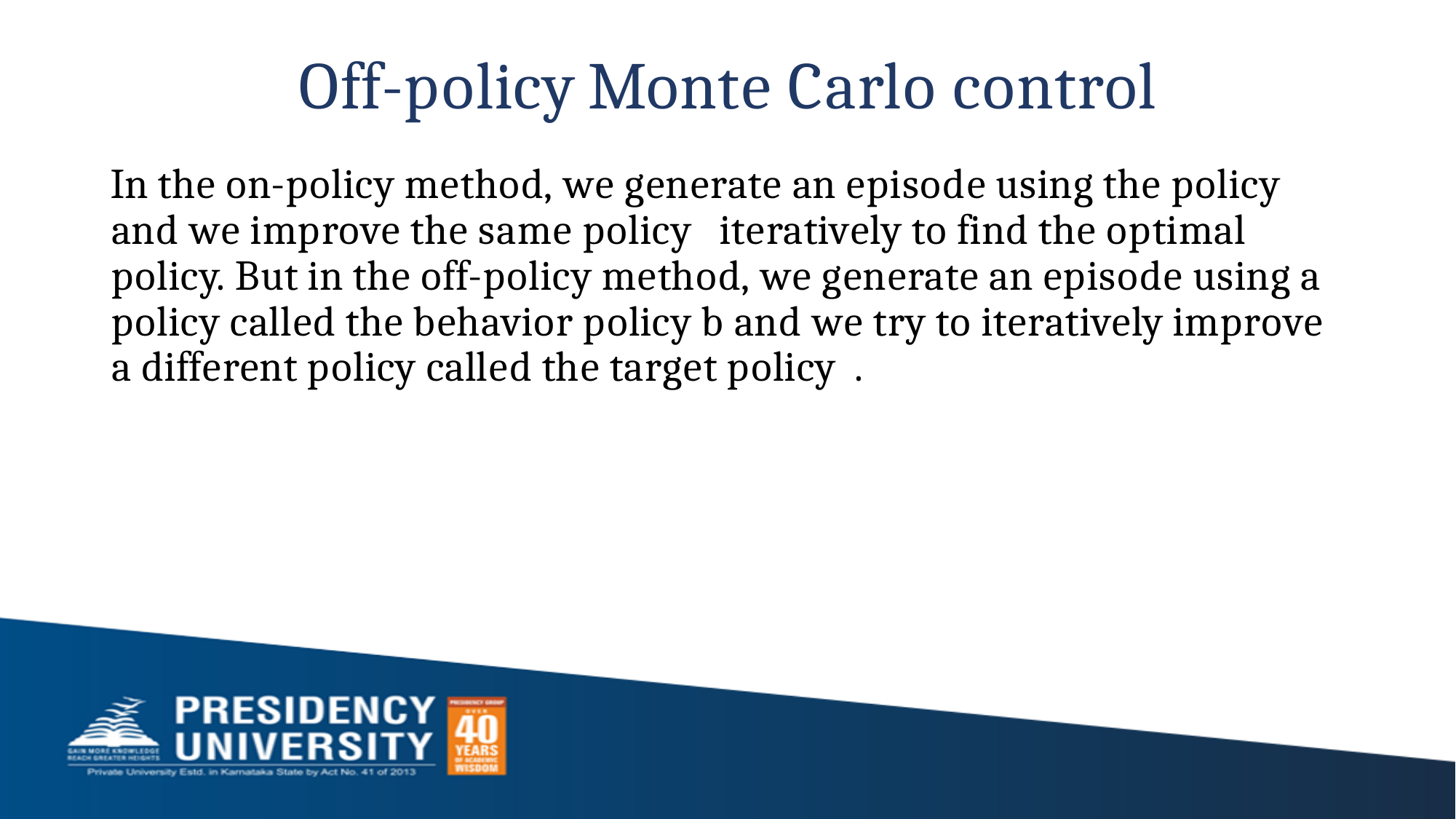

# Off-policy Monte Carlo control
In the on-policy method, we generate an episode using the policy 𝜋 and we improve the same policy 𝜋 iteratively to find the optimal policy. But in the off-policy method, we generate an episode using a policy called the behavior policy b and we try to iteratively improve a different policy called the target policy 𝜋.